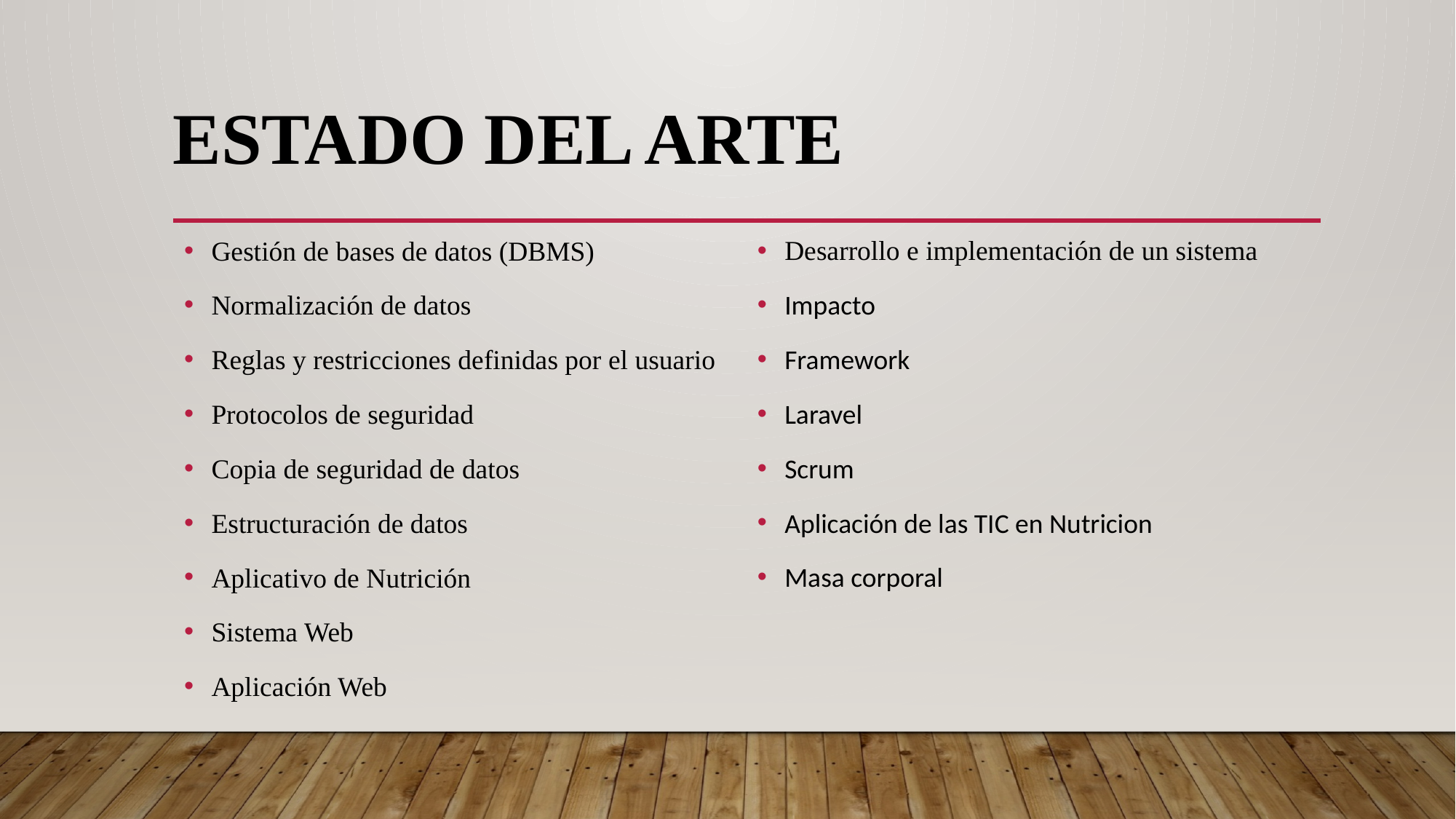

# Estado del Arte
Desarrollo e implementación de un sistema
Impacto
Framework
Laravel
Scrum
Aplicación de las TIC en Nutricion
Masa corporal

Gestión de bases de datos (DBMS)
Normalización de datos
Reglas y restricciones definidas por el usuario
Protocolos de seguridad
Copia de seguridad de datos
Estructuración de datos
Aplicativo de Nutrición
Sistema Web
Aplicación Web